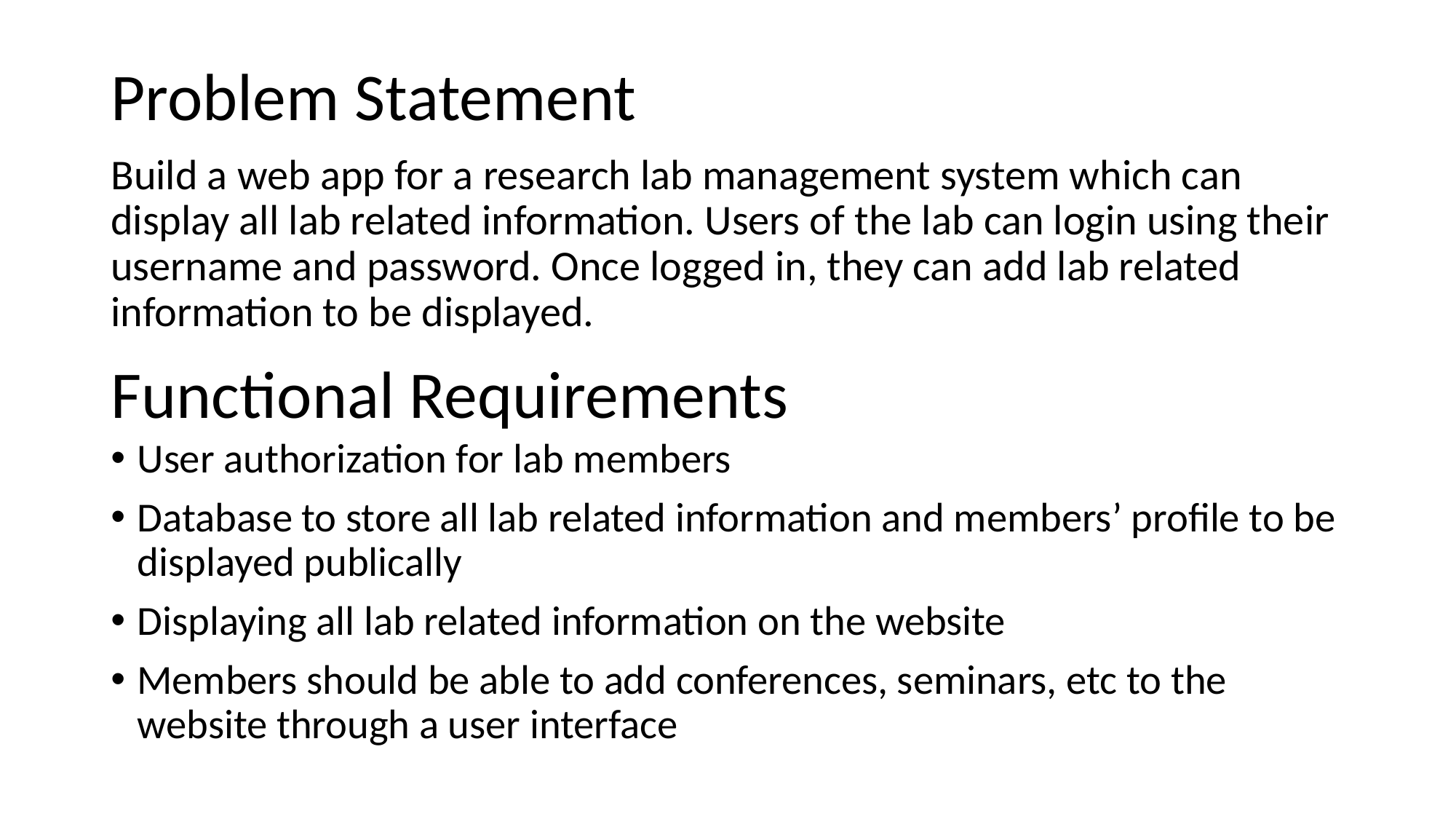

Problem Statement
Build a web app for a research lab management system which can display all lab related information. Users of the lab can login using their username and password. Once logged in, they can add lab related information to be displayed.
# Functional Requirements
User authorization for lab members
Database to store all lab related information and members’ profile to be displayed publically
Displaying all lab related information on the website
Members should be able to add conferences, seminars, etc to the website through a user interface